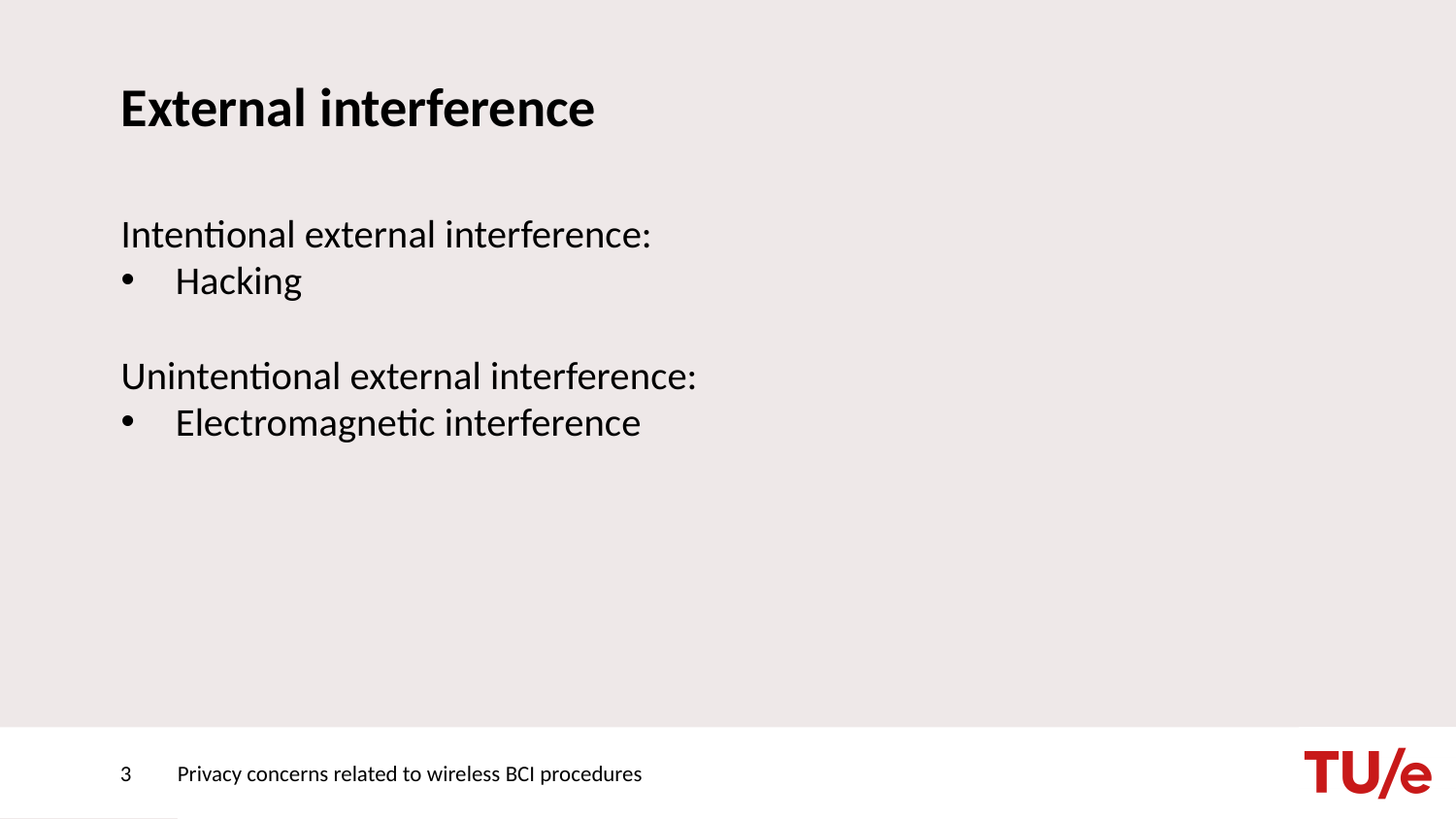

# External interference
Intentional external interference:
Hacking

Unintentional external interference:
Electromagnetic interference
3
Privacy concerns related to wireless BCI procedures